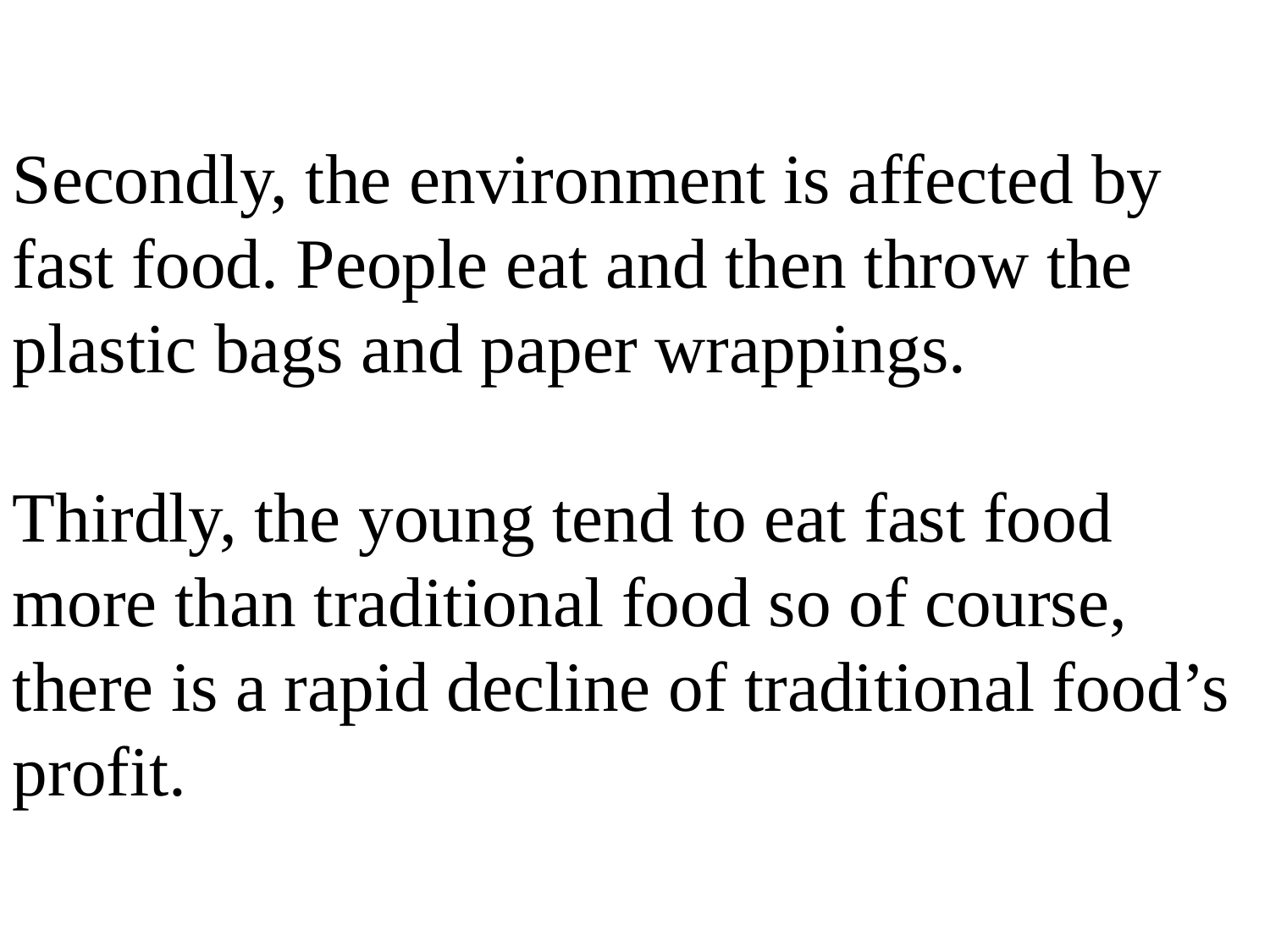

#
Secondly, the environment is affected by fast food. People eat and then throw the plastic bags and paper wrappings.

Thirdly, the young tend to eat fast food more than traditional food so of course, there is a rapid decline of traditional food’s profit.